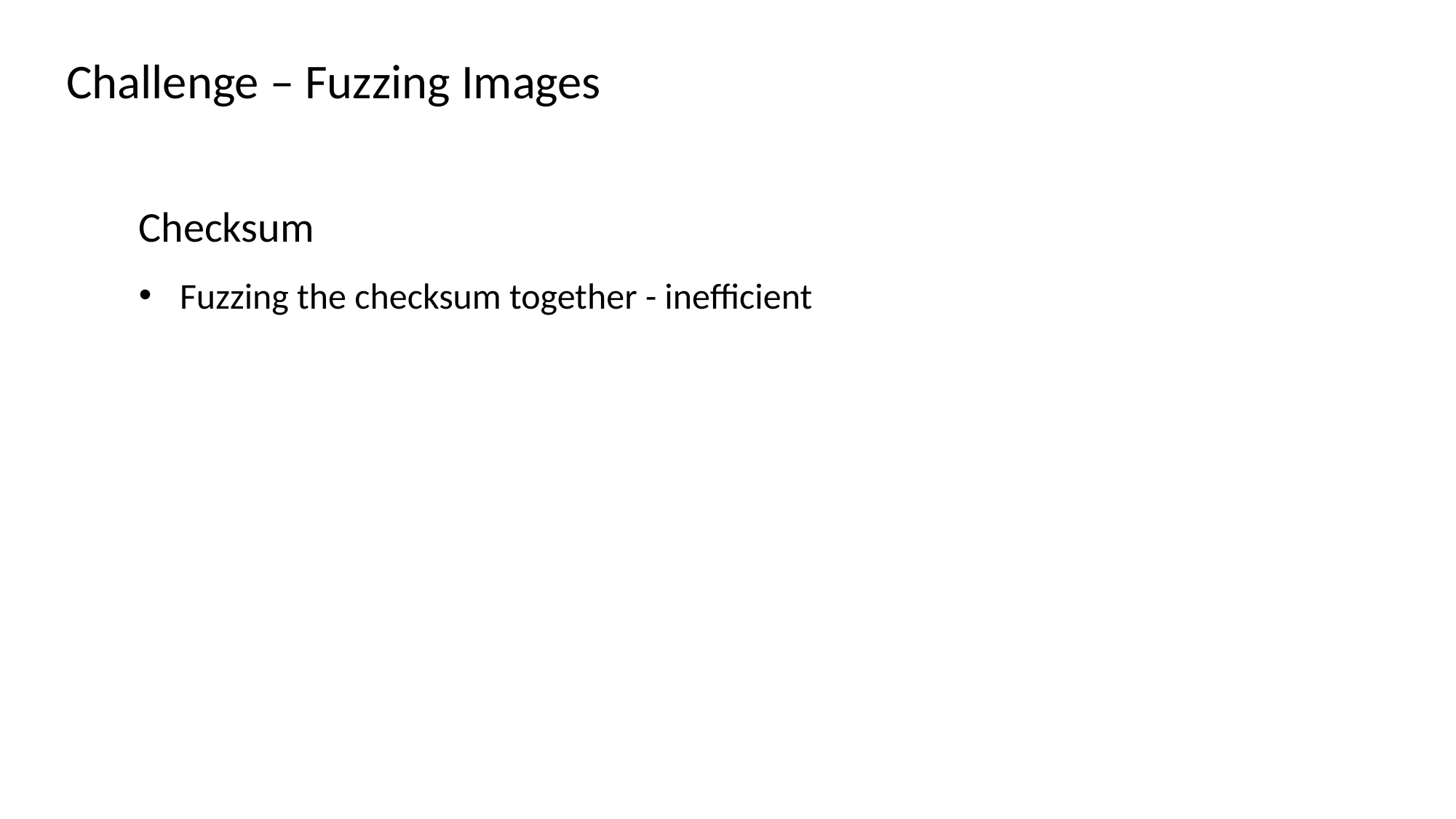

Challenge – Fuzzing Images
Checksum
Fuzzing the checksum together - inefficient